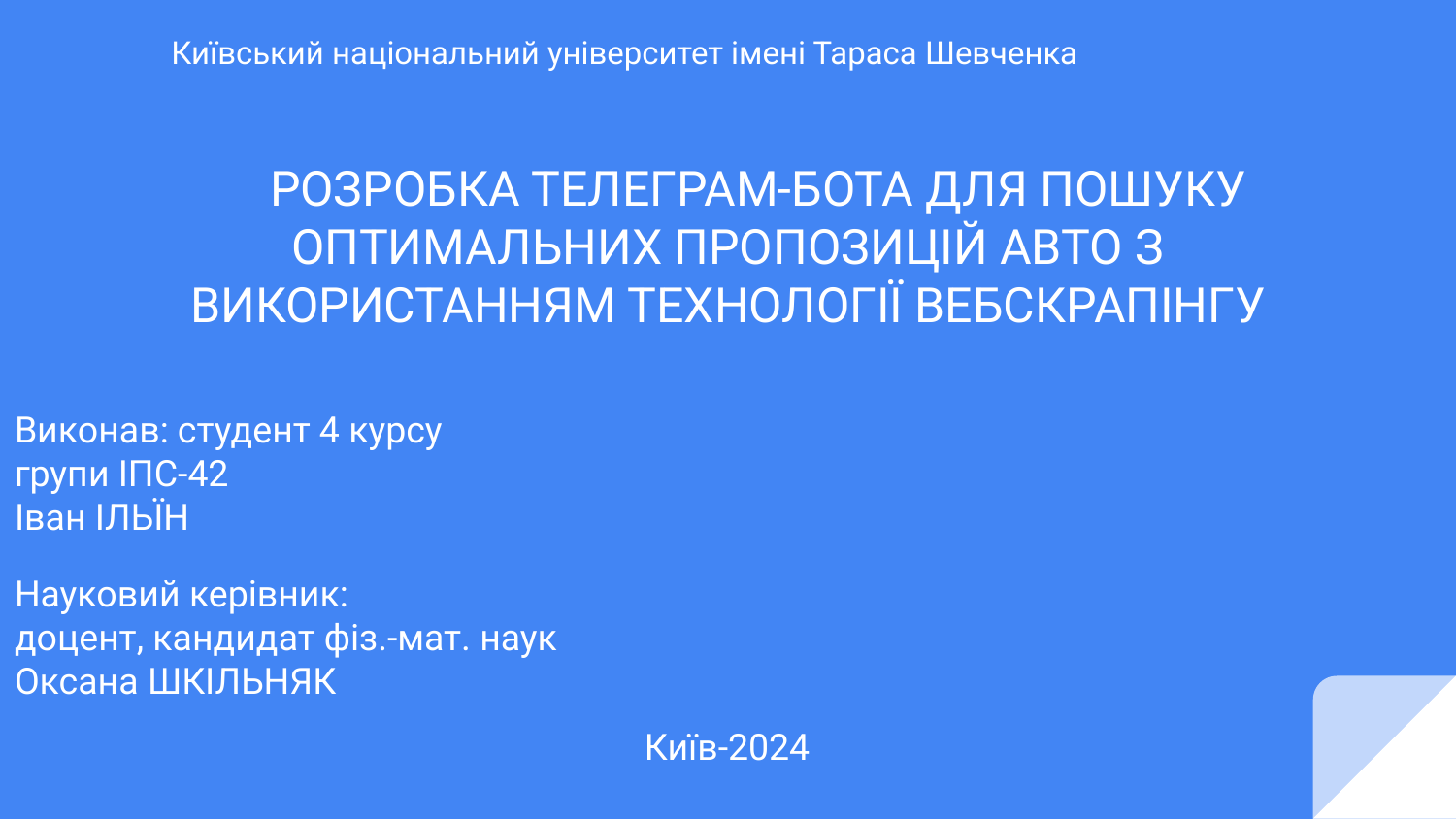

Київський національний університет імені Тараса Шевченка
# РОЗРОБКА ТЕЛЕГРАМ-БОТА ДЛЯ ПОШУКУ  ОПТИМАЛЬНИХ ПРОПОЗИЦІЙ АВТО З ВИКОРИСТАННЯМ ТЕХНОЛОГІЇ ВЕБСКРАПІНГУ
Виконав: студент 4 курсу
групи ІПС-42
Іван ІЛЬЇН
Науковий керівник:
доцент, кандидат фіз.-мат. наук
Оксана ШКІЛЬНЯК
Київ-2024